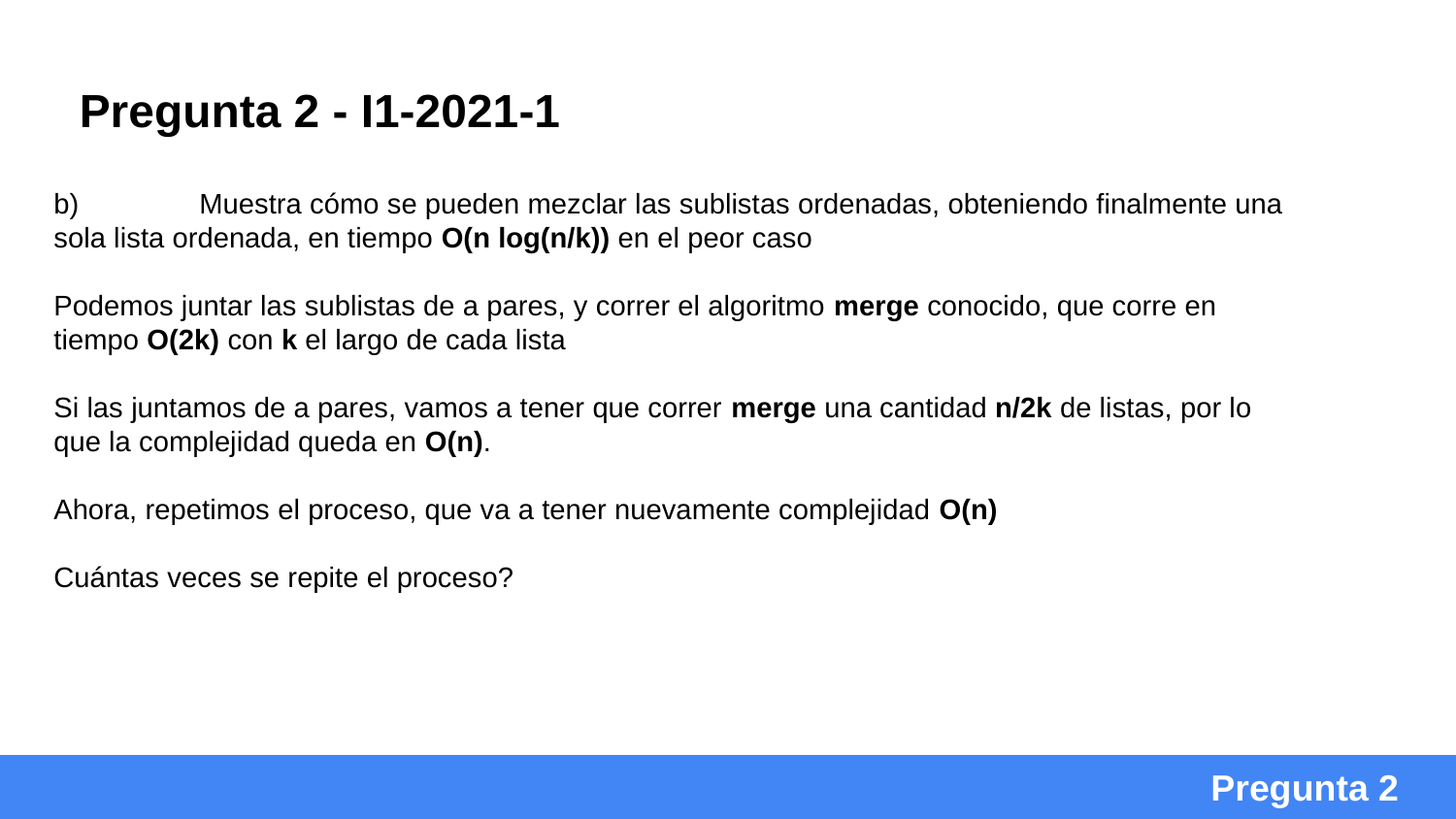

Pregunta 2 - I1-2021-1

b) 	Muestra cómo se pueden mezclar las sublistas ordenadas, obteniendo finalmente una sola lista ordenada, en tiempo O(n log(n/k)) en el peor caso

Podemos juntar las sublistas de a pares, y correr el algoritmo merge conocido, que corre en tiempo O(2k) con k el largo de cada lista

Si las juntamos de a pares, vamos a tener que correr merge una cantidad n/2k de listas, por lo que la complejidad queda en O(n).

Ahora, repetimos el proceso, que va a tener nuevamente complejidad O(n)

Cuántas veces se repite el proceso?

Pregunta 2